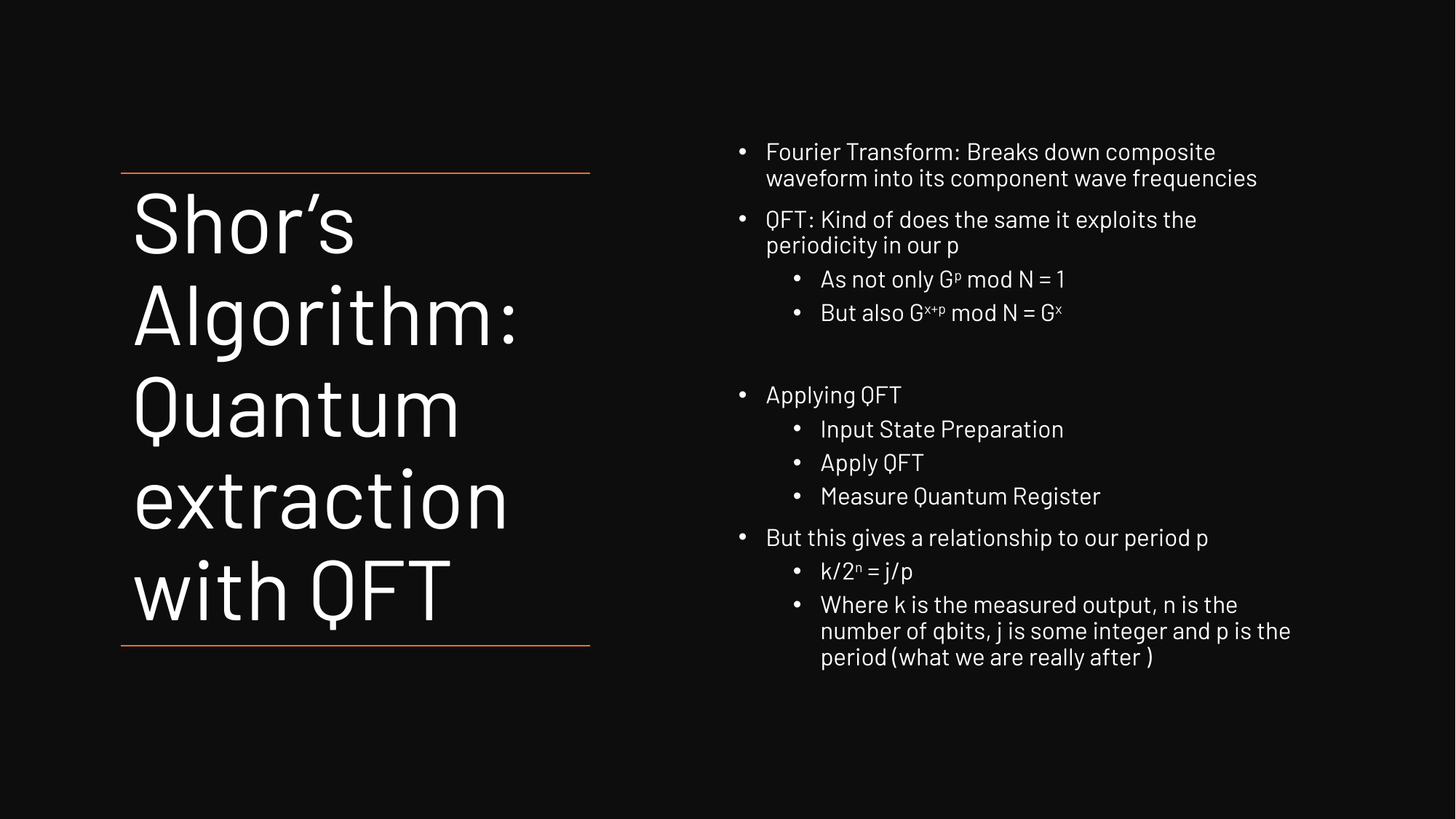

Fourier Transform: Breaks down composite waveform into its component wave frequencies
QFT: Kind of does the same it exploits the periodicity in our p
As not only Gp mod N = 1
But also Gx+p mod N = Gx

Applying QFT
Input State Preparation
Apply QFT
Measure Quantum Register
But this gives a relationship to our period p
k/2n = j/p
Where k is the measured output, n is the number of qbits, j is some integer and p is the period (what we are really after )
# Shor’s Algorithm: Quantum extraction with QFT